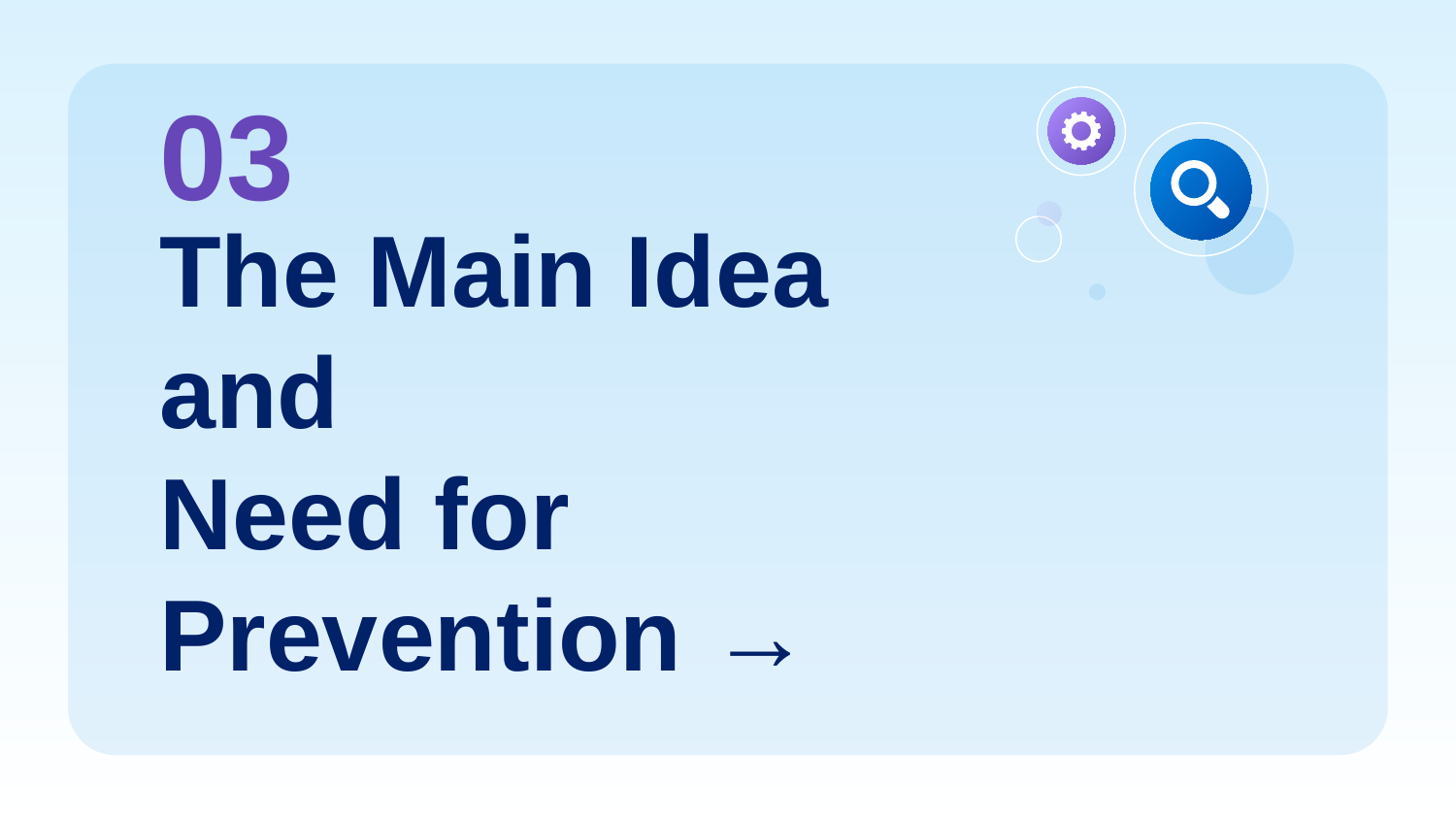

03

# The Main Idea and
Need for Prevention →